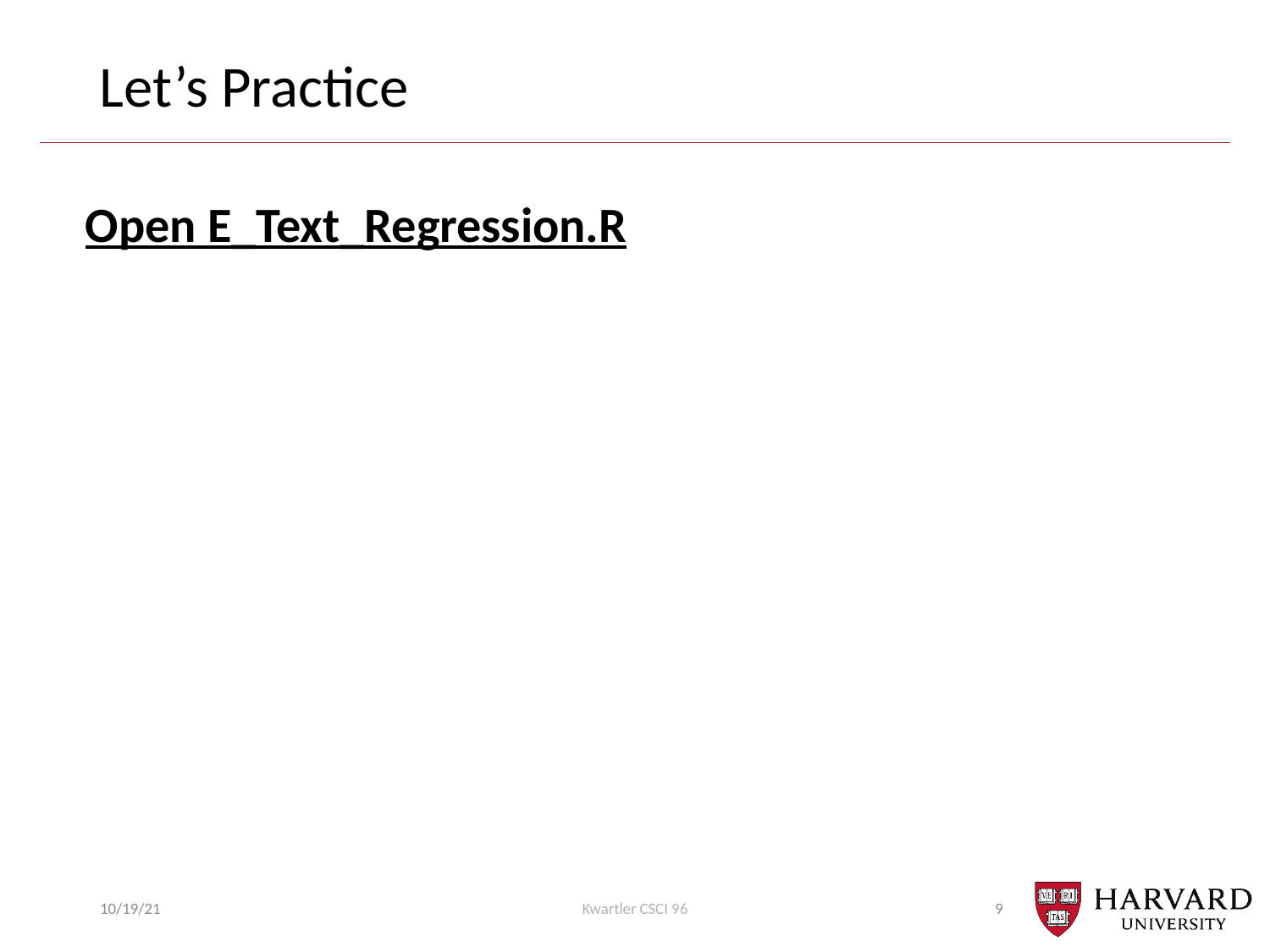

# Let’s Practice
Open E_Text_Regression.R
10/19/21
Kwartler CSCI 96
9